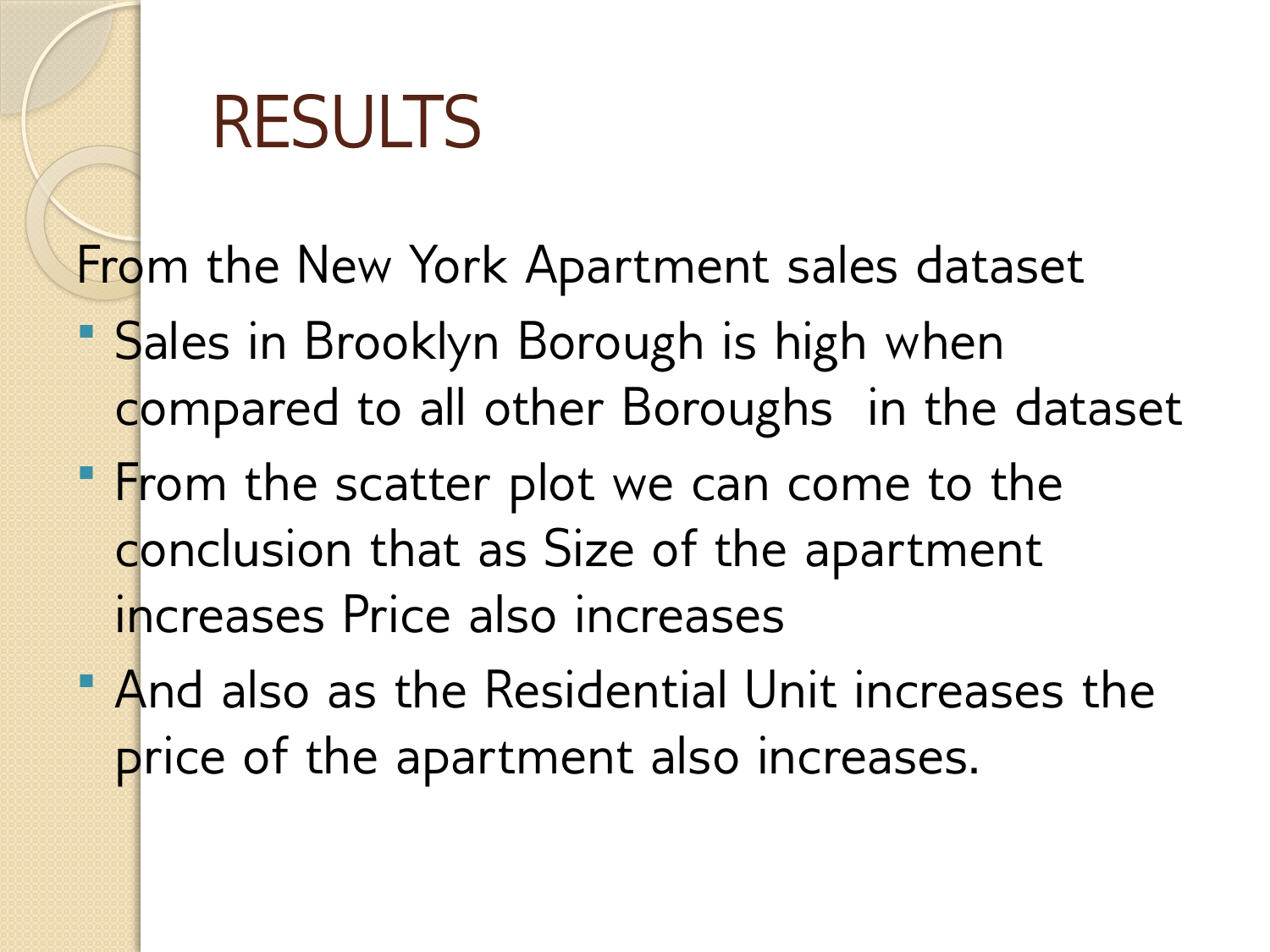

# RESULTS
From the New York Apartment sales dataset
Sales in Brooklyn Borough is high when compared to all other Boroughs  in the dataset
From the scatter plot we can come to the conclusion that as Size of the apartment increases Price also increases
And also as the Residential Unit increases the price of the apartment also increases.